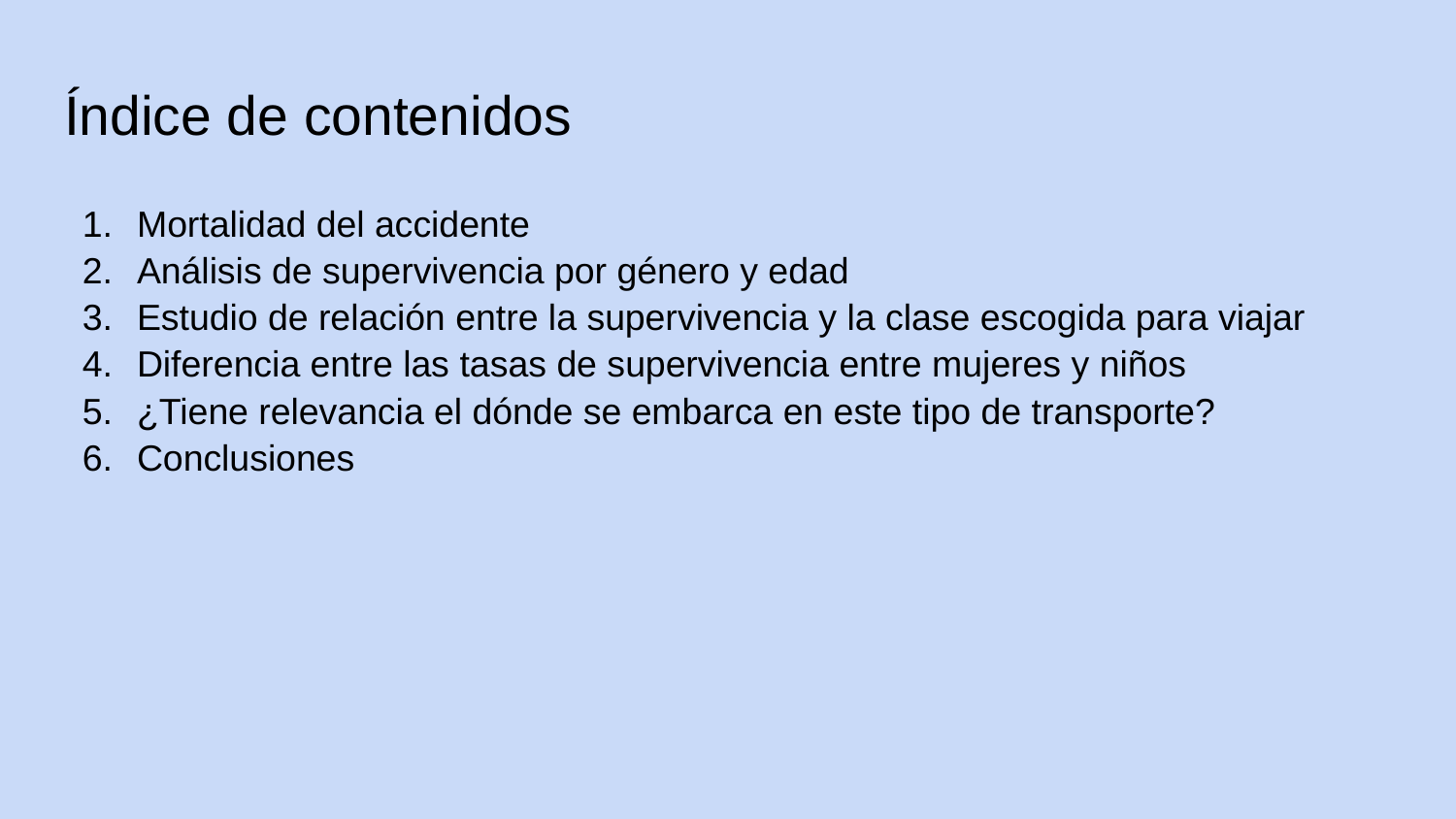

# Índice de contenidos
Mortalidad del accidente
Análisis de supervivencia por género y edad
Estudio de relación entre la supervivencia y la clase escogida para viajar
Diferencia entre las tasas de supervivencia entre mujeres y niños
¿Tiene relevancia el dónde se embarca en este tipo de transporte?
Conclusiones